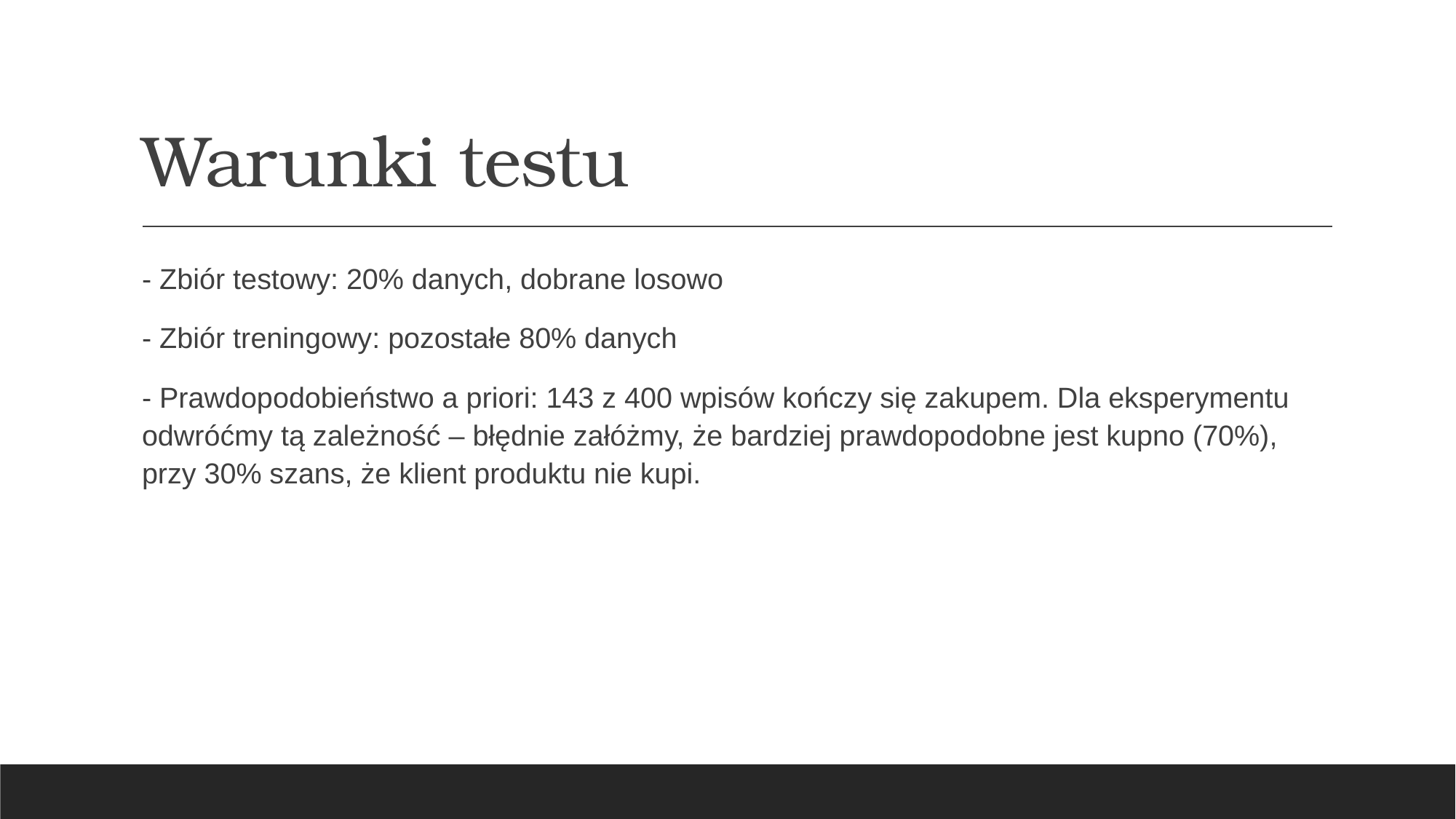

# Warunki testu
- Zbiór testowy: 20% danych, dobrane losowo
- Zbiór treningowy: pozostałe 80% danych
- Prawdopodobieństwo a priori: 143 z 400 wpisów kończy się zakupem. Dla eksperymentu odwróćmy tą zależność – błędnie załóżmy, że bardziej prawdopodobne jest kupno (70%), przy 30% szans, że klient produktu nie kupi.